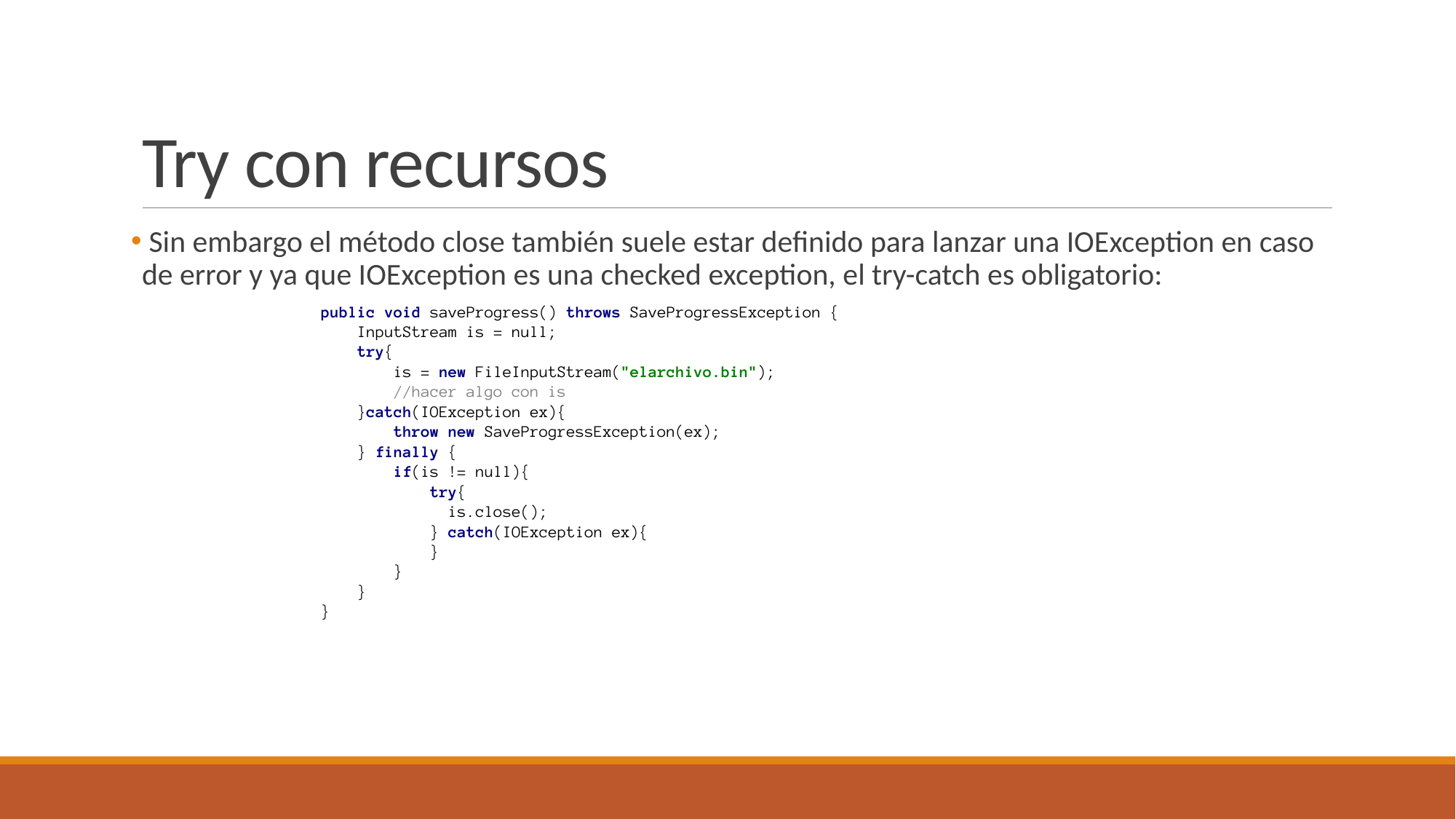

# Try con recursos
 Sin embargo el método close también suele estar definido para lanzar una IOException en caso de error y ya que IOException es una checked exception, el try-catch es obligatorio:

public void saveProgress() throws SaveProgressException {
    InputStream is = null;
    try{
        is = new FileInputStream("elarchivo.bin");
        //hacer algo con is
    }catch(IOException ex){
        throw new SaveProgressException(ex);
    } finally {
        if(is != null){
            try{
              is.close();
            } catch(IOException ex){
            }
        }
    }
}